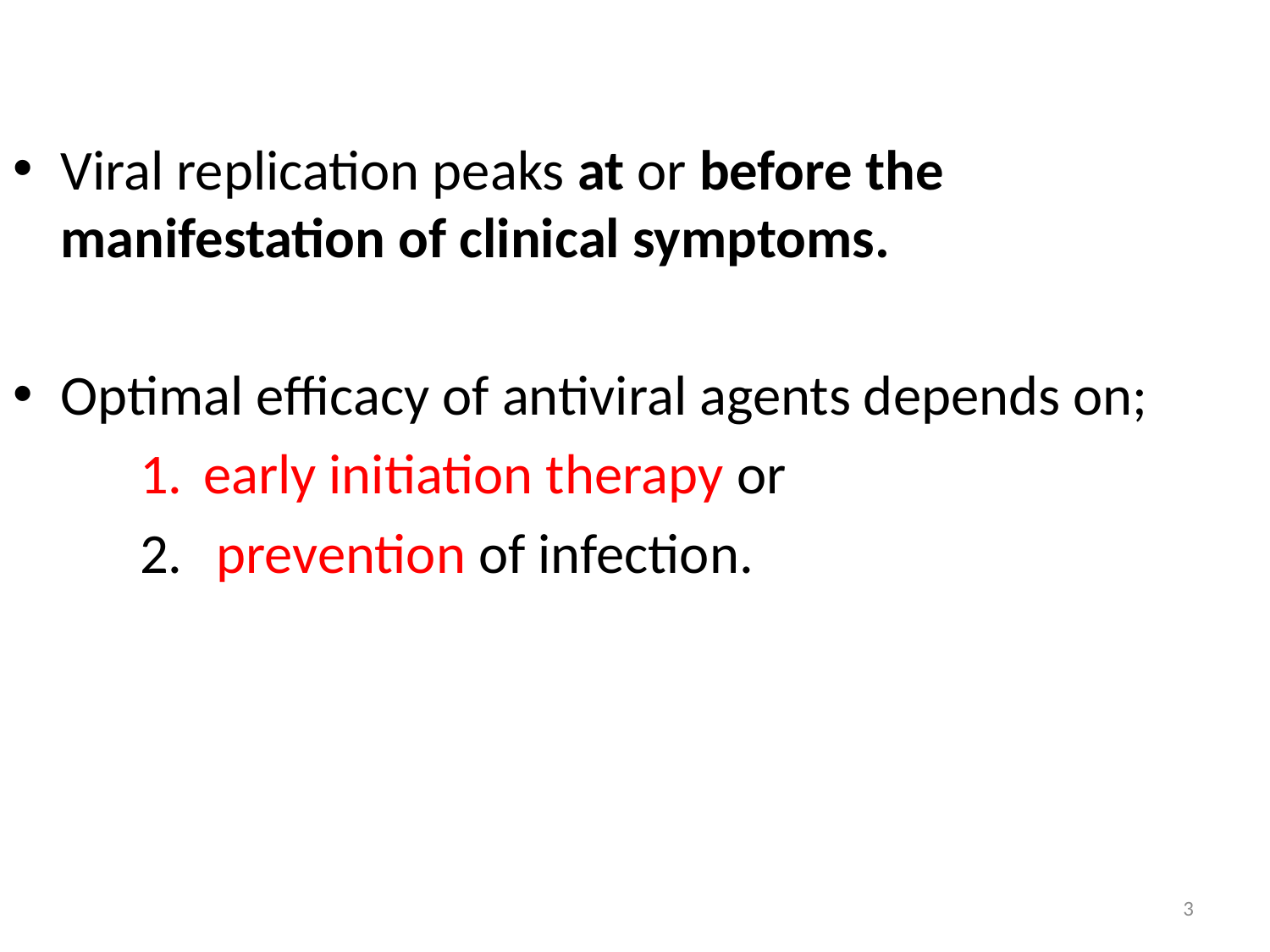

Viral replication peaks at or before the manifestation of clinical symptoms.

Optimal efficacy of antiviral agents depends on;
early initiation therapy or
 prevention of infection.

3